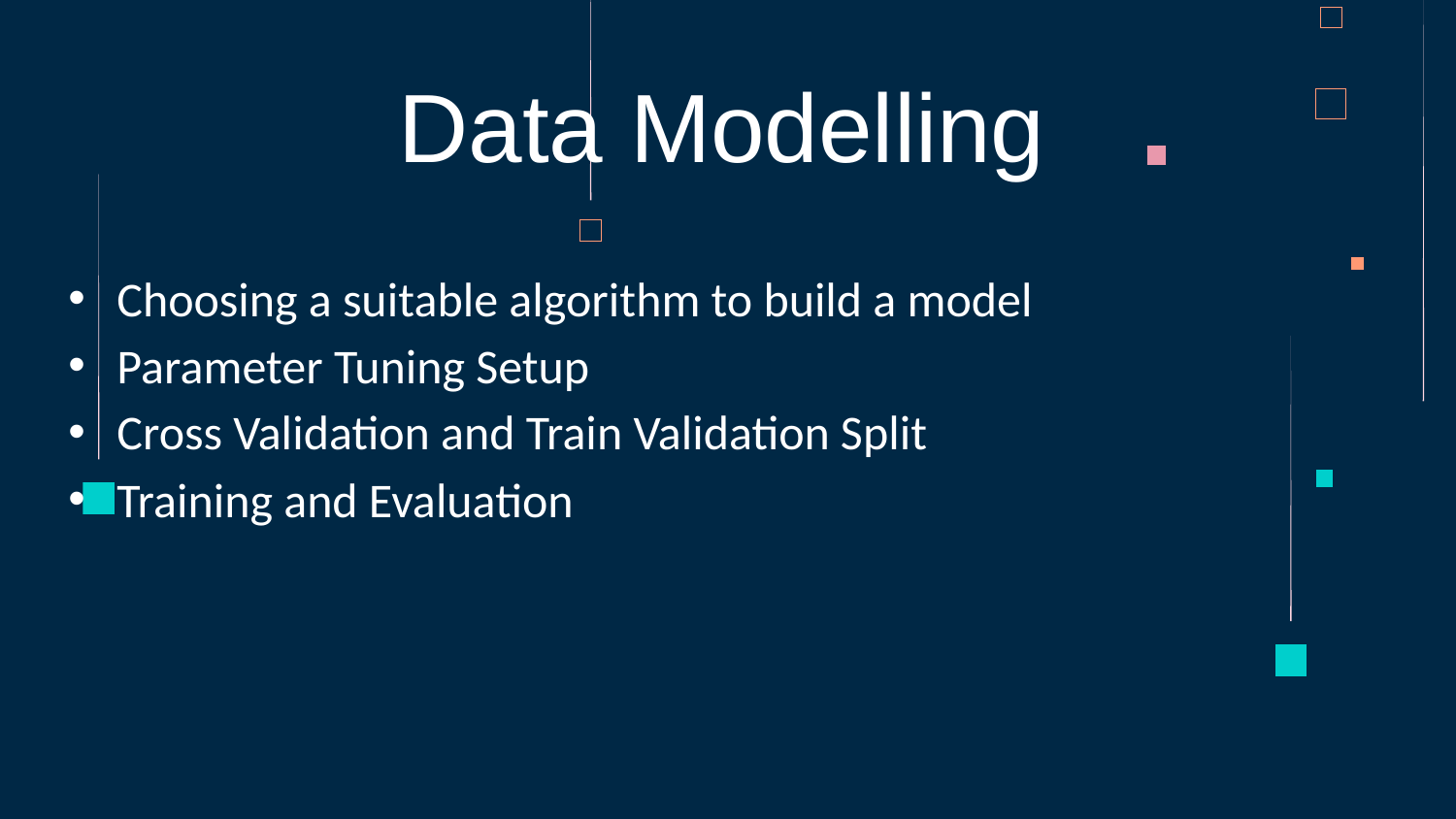

# Data Modelling
Choosing a suitable algorithm to build a model
Parameter Tuning Setup
Cross Validation and Train Validation Split
Training and Evaluation